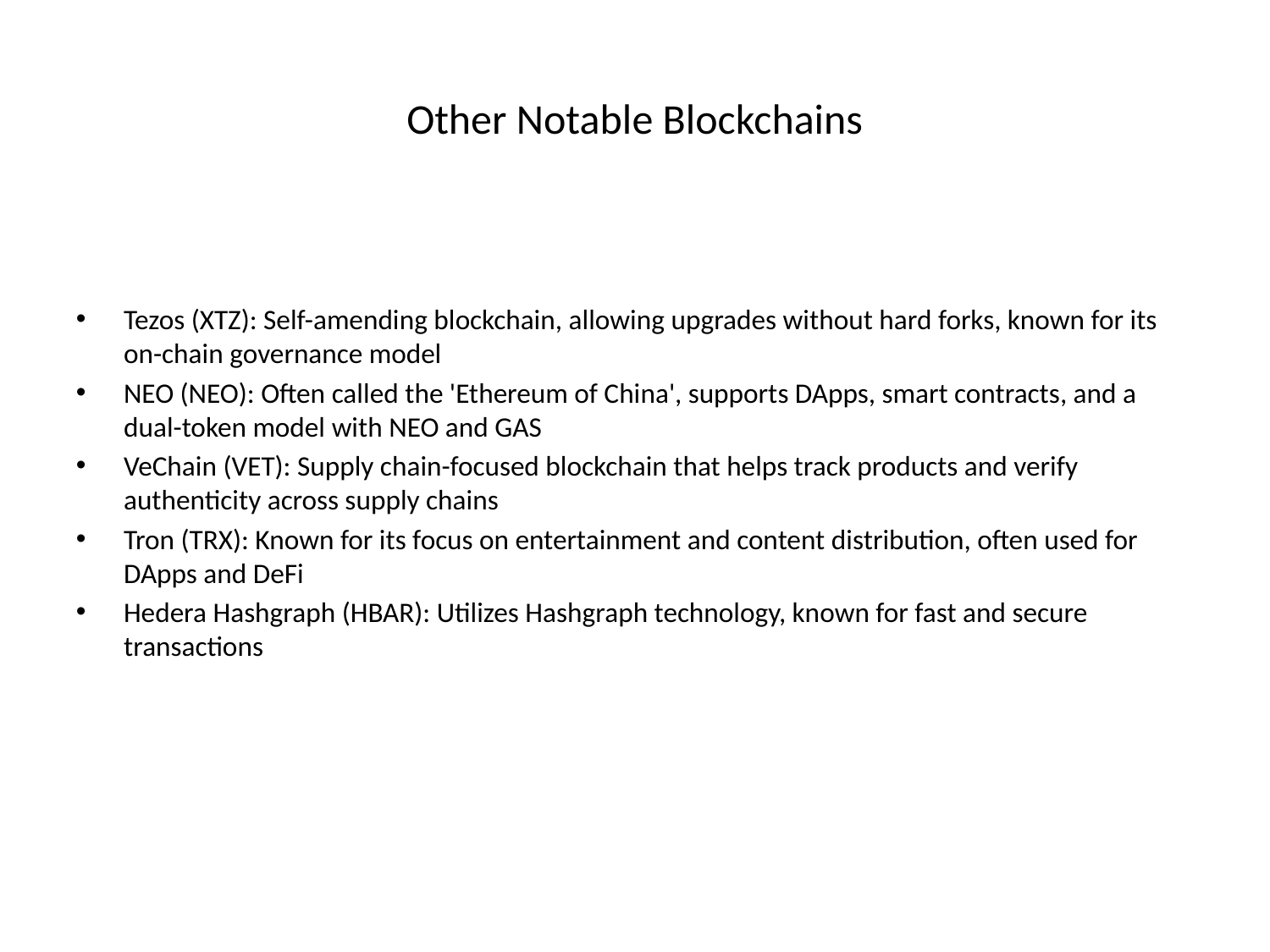

Other Notable Blockchains

Tezos (XTZ): Self-amending blockchain, allowing upgrades without hard forks, known for its on-chain governance model
NEO (NEO): Often called the 'Ethereum of China', supports DApps, smart contracts, and a dual-token model with NEO and GAS
VeChain (VET): Supply chain-focused blockchain that helps track products and verify authenticity across supply chains
Tron (TRX): Known for its focus on entertainment and content distribution, often used for DApps and DeFi
Hedera Hashgraph (HBAR): Utilizes Hashgraph technology, known for fast and secure transactions